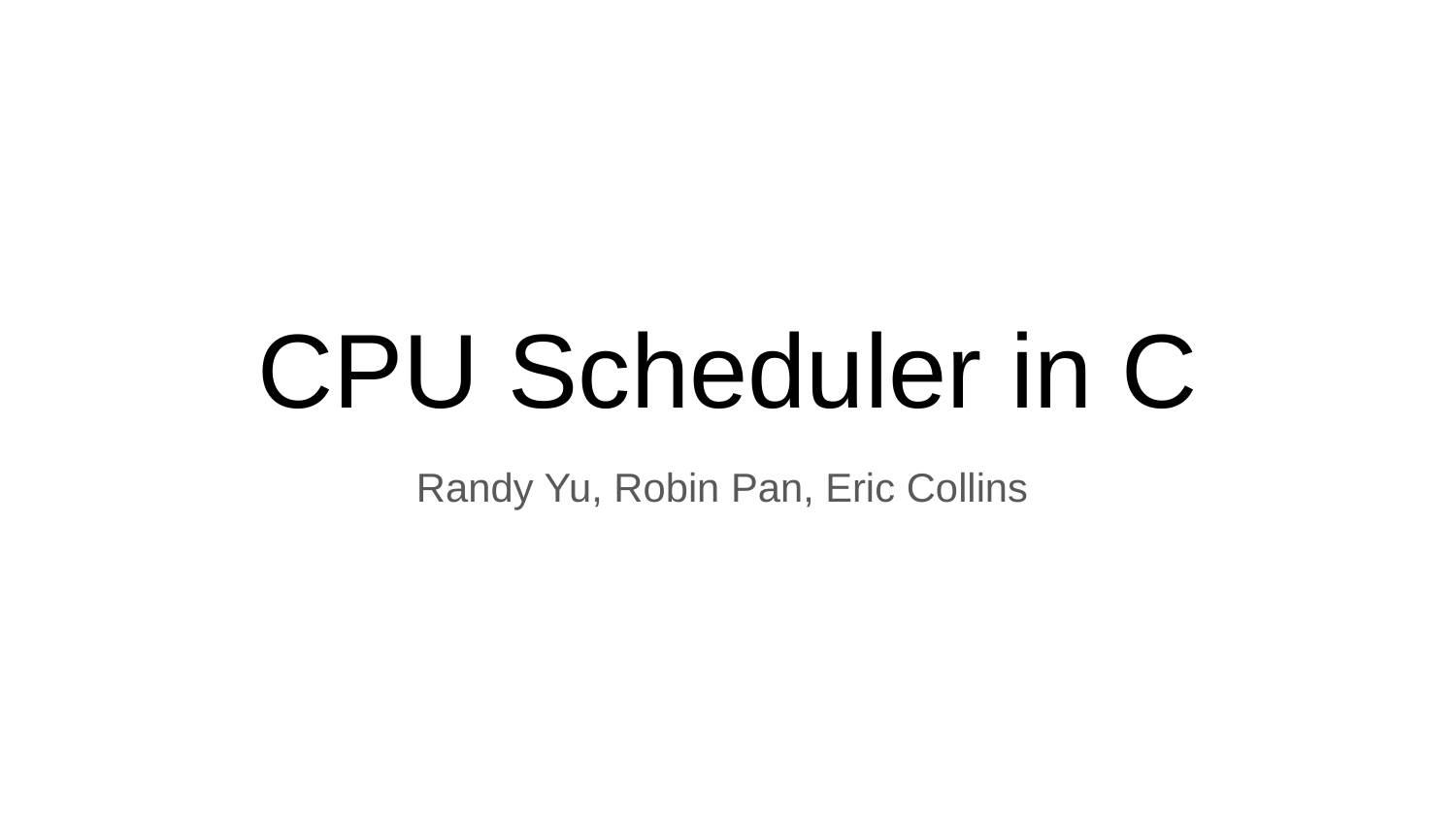

# CPU Scheduler in C
Randy Yu, Robin Pan, Eric Collins